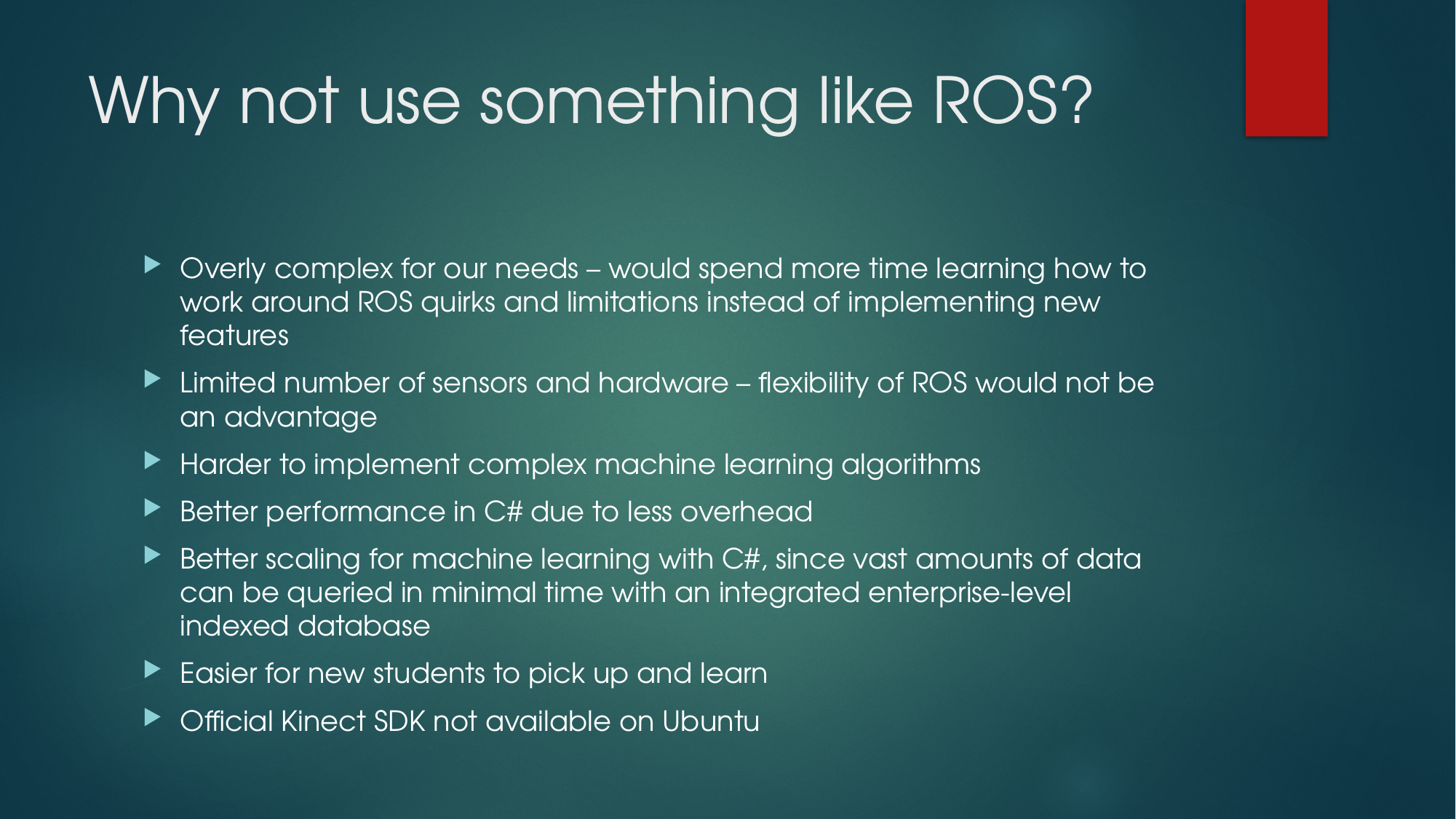

# Why not use something like ROS?
Overly complex for our needs – would spend more time learning how to work around ROS quirks and limitations instead of implementing new features
Limited number of sensors and hardware – flexibility of ROS would not be an advantage
Harder to implement complex machine learning algorithms
Better performance in C# due to less overhead
Better scaling for machine learning with C#, since vast amounts of data can be queried in minimal time with an integrated enterprise-level indexed database
Easier for new students to pick up and learn
Official Kinect SDK not available on Ubuntu